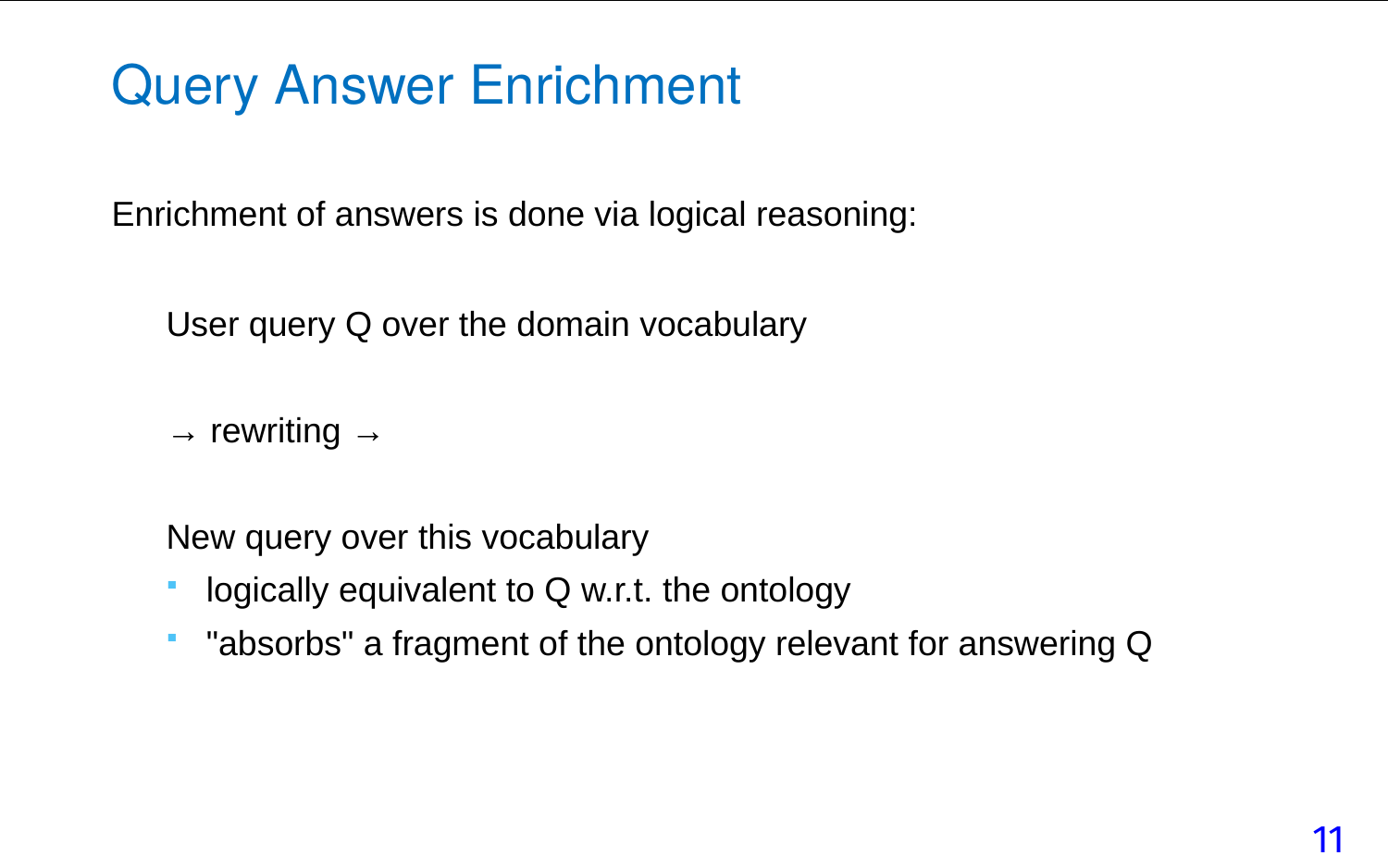

# Query Answer Enrichment
Enrichment of answers is done via logical reasoning:

User query Q over the domain vocabulary

→ rewriting →

New query over this vocabulary
logically equivalent to Q w.r.t. the ontology
"absorbs" a fragment of the ontology relevant for answering Q

11